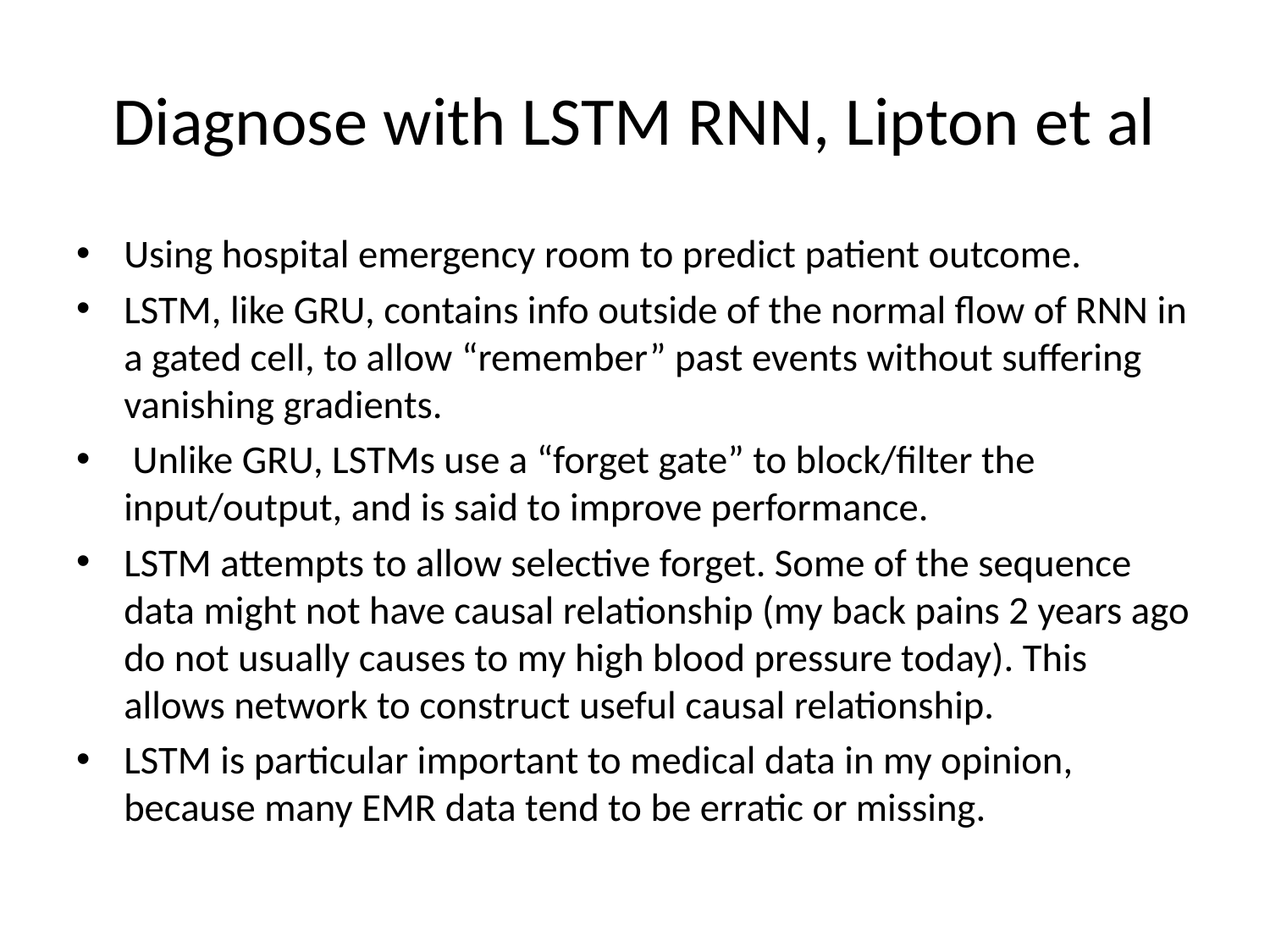

# Diagnose with LSTM RNN, Lipton et al
Using hospital emergency room to predict patient outcome.
LSTM, like GRU, contains info outside of the normal flow of RNN in a gated cell, to allow “remember” past events without suffering vanishing gradients.
 Unlike GRU, LSTMs use a “forget gate” to block/filter the input/output, and is said to improve performance.
LSTM attempts to allow selective forget. Some of the sequence data might not have causal relationship (my back pains 2 years ago do not usually causes to my high blood pressure today). This allows network to construct useful causal relationship.
LSTM is particular important to medical data in my opinion, because many EMR data tend to be erratic or missing.